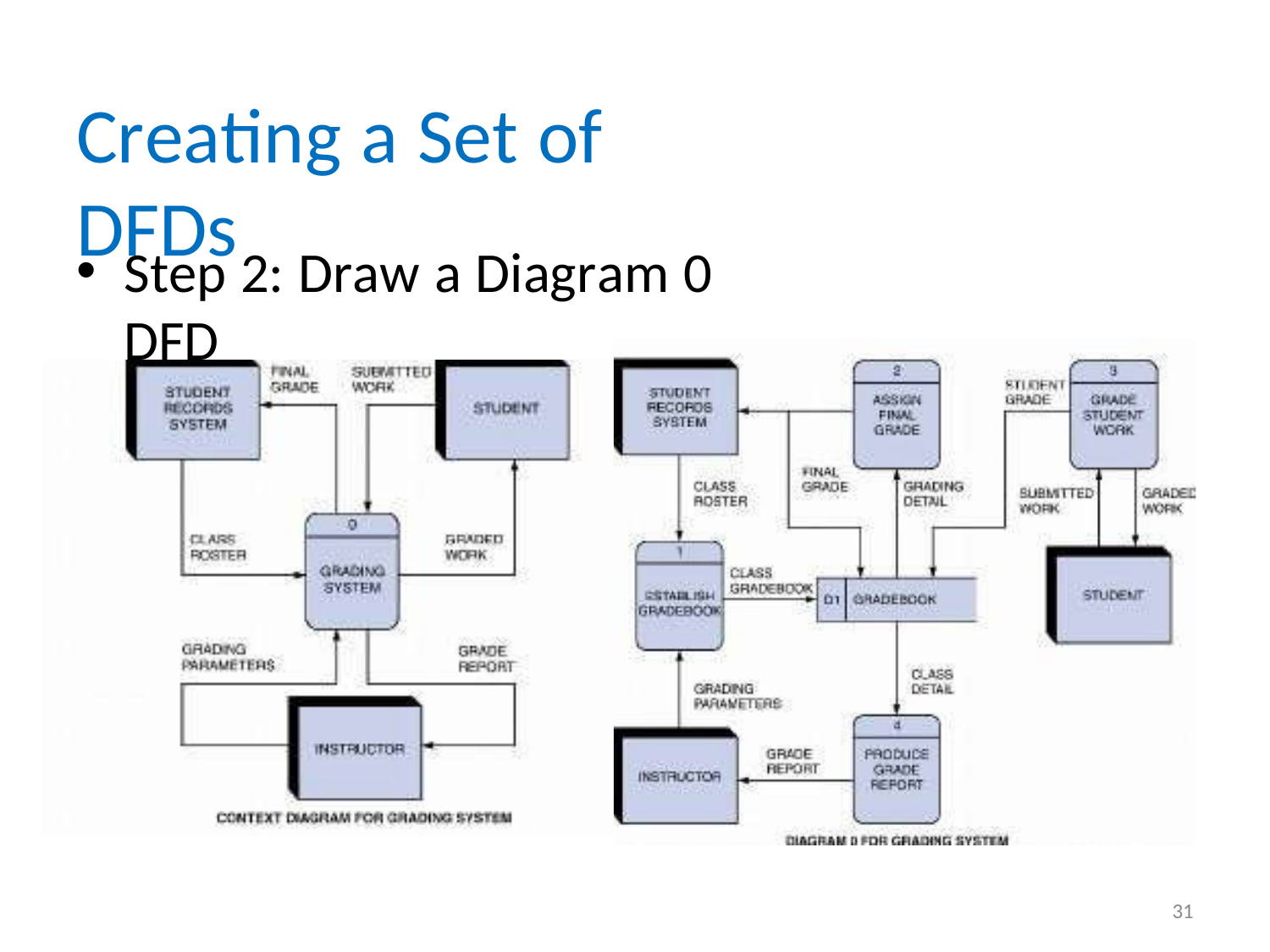

Creating a Set of DFDs
Step 2: Draw a Diagram 0 DFD

31